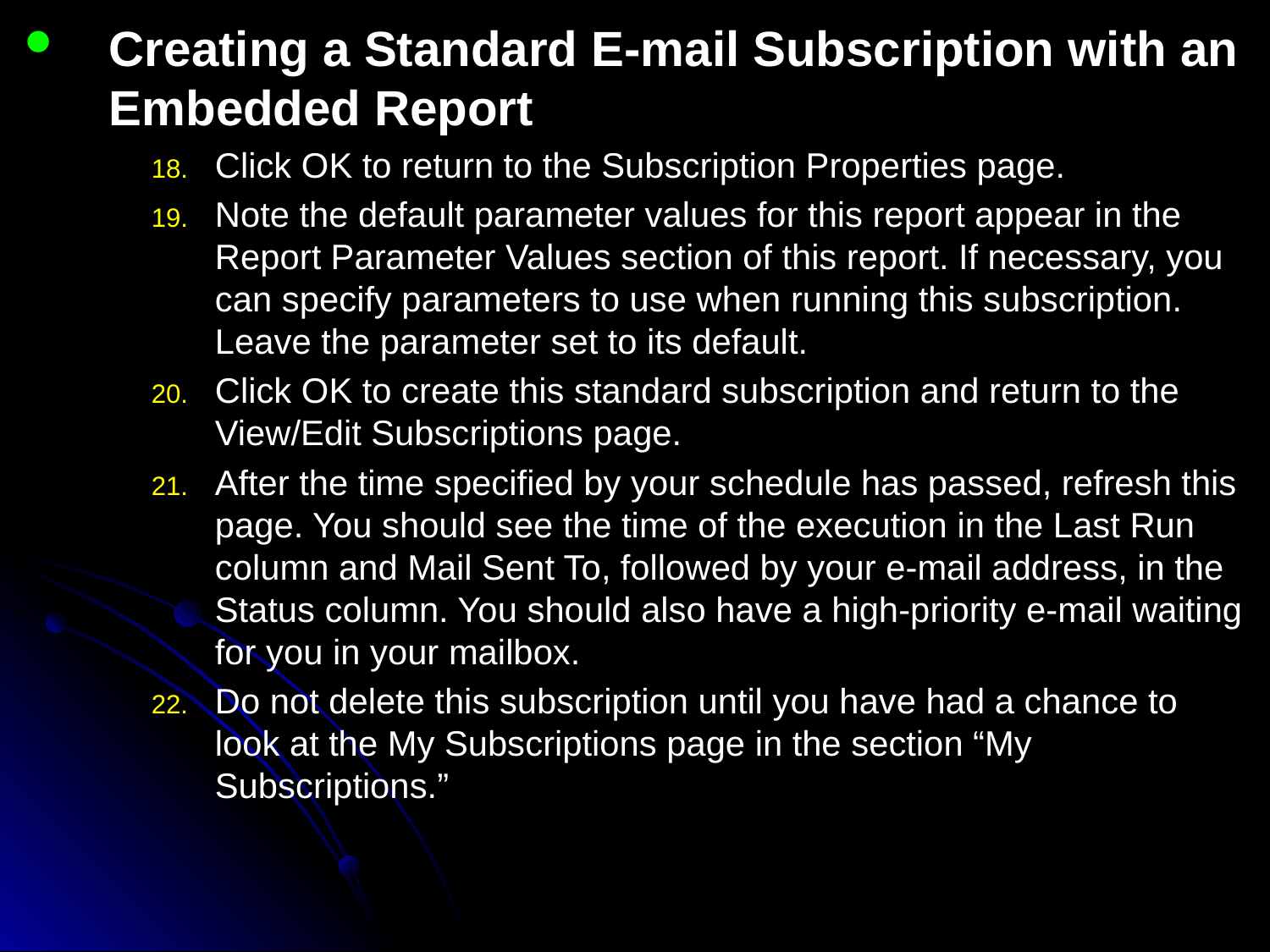

Creating a Standard E-mail Subscription with an Embedded Report
Click OK to return to the Subscription Properties page.
Note the default parameter values for this report appear in the Report Parameter Values section of this report. If necessary, you can specify parameters to use when running this subscription. Leave the parameter set to its default.
Click OK to create this standard subscription and return to the View/Edit Subscriptions page.
After the time specified by your schedule has passed, refresh this page. You should see the time of the execution in the Last Run column and Mail Sent To, followed by your e-mail address, in the Status column. You should also have a high-priority e-mail waiting for you in your mailbox.
Do not delete this subscription until you have had a chance to look at the My Subscriptions page in the section “My Subscriptions.”